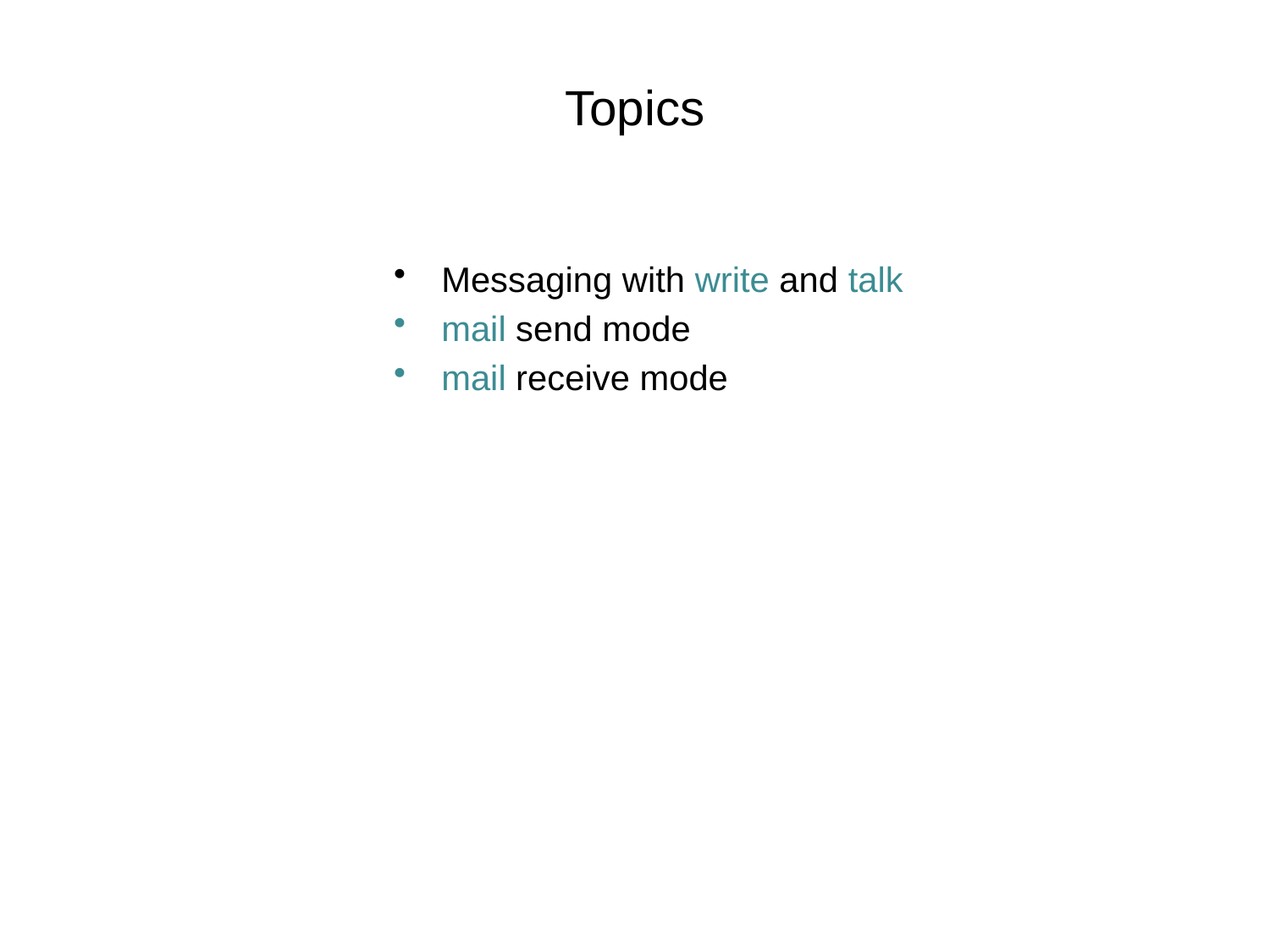

# Topics

Messaging with write and talk
mail send mode
mail receive mode